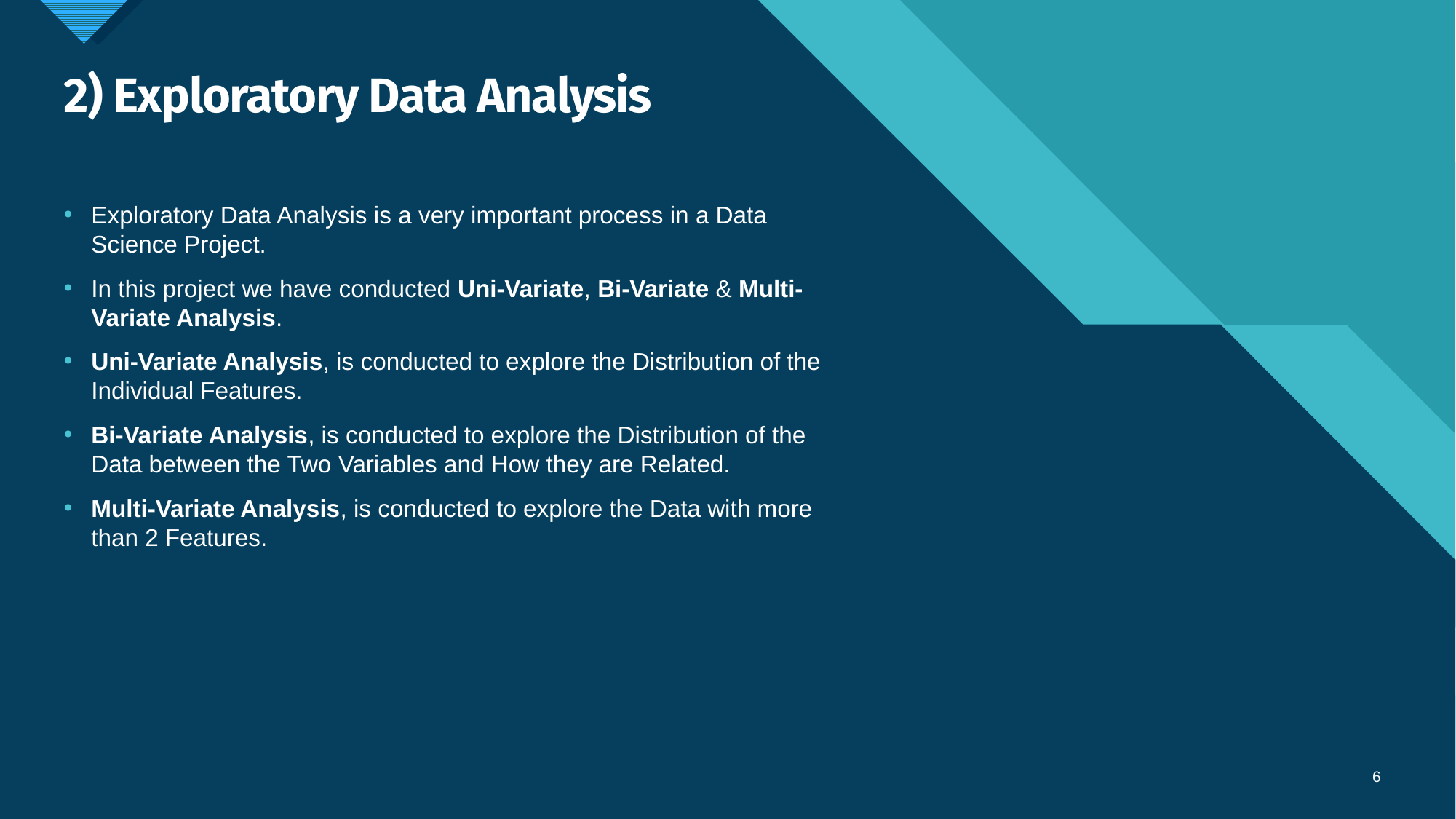

# 2) Exploratory Data Analysis
Exploratory Data Analysis is a very important process in a Data Science Project.
In this project we have conducted Uni-Variate, Bi-Variate & Multi-Variate Analysis.
Uni-Variate Analysis, is conducted to explore the Distribution of the Individual Features.
Bi-Variate Analysis, is conducted to explore the Distribution of the Data between the Two Variables and How they are Related.
Multi-Variate Analysis, is conducted to explore the Data with more than 2 Features.
6